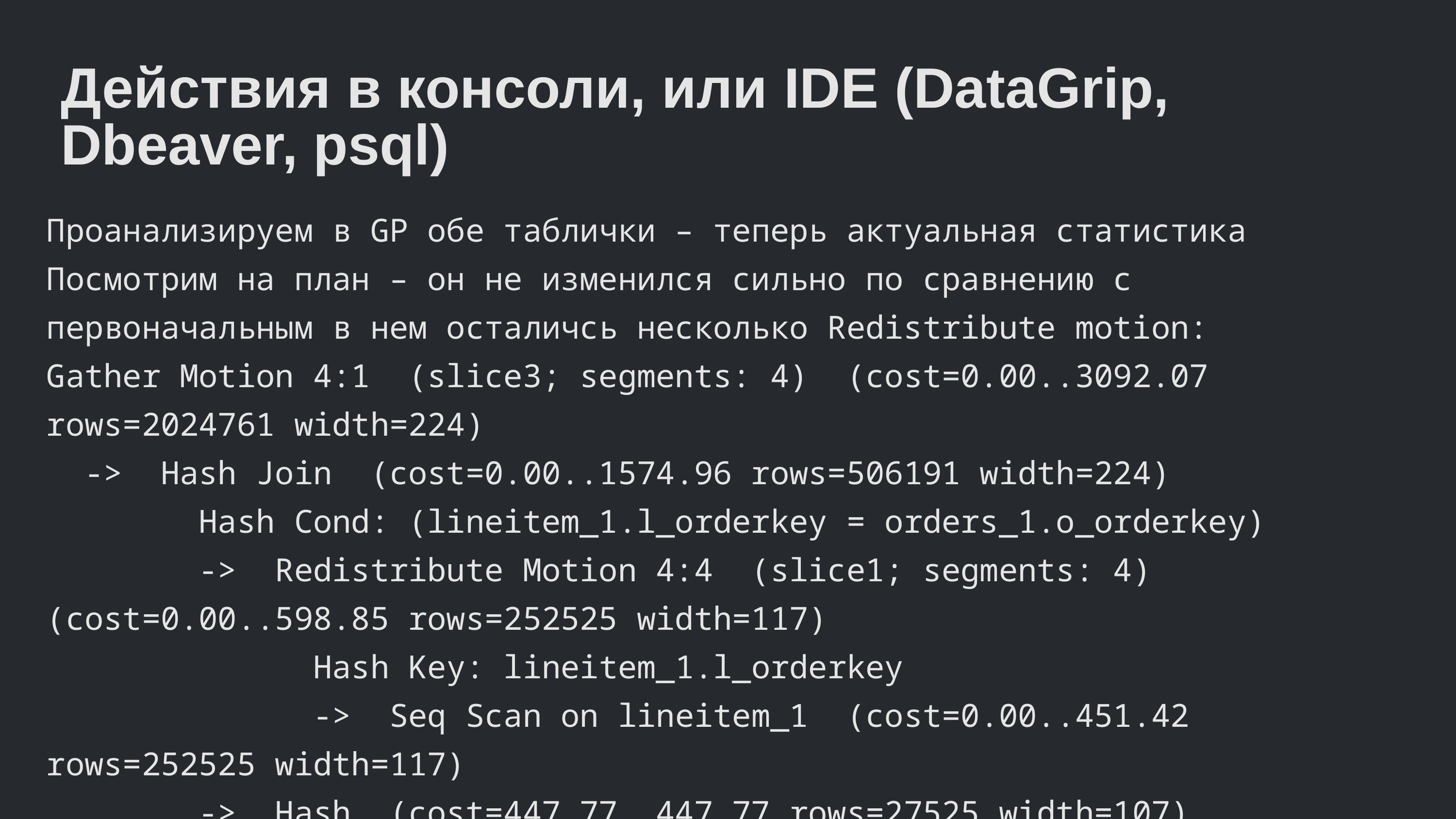

Действия в консоли, или IDE (DataGrip, Dbeaver, psql)
Проанализируем в GP обе таблички – теперь актуальная статистика
Посмотрим на план – он не изменился сильно по сравнению с первоначальным в нем осталичсь несколько Redistribute motion:
Gather Motion 4:1  (slice3; segments: 4)  (cost=0.00..3092.07 rows=2024761 width=224)
  ->  Hash Join  (cost=0.00..1574.96 rows=506191 width=224)
        Hash Cond: (lineitem_1.l_orderkey = orders_1.o_orderkey)
        ->  Redistribute Motion 4:4  (slice1; segments: 4)  (cost=0.00..598.85 rows=252525 width=117)
              Hash Key: lineitem_1.l_orderkey
              ->  Seq Scan on lineitem_1  (cost=0.00..451.42 rows=252525 width=117)
        ->  Hash  (cost=447.77..447.77 rows=27525 width=107)
              ->  Redistribute Motion 4:4  (slice2; segments: 4)  (cost=0.00..447.77 rows=27525 width=107)
                    Hash Key: orders_1.o_orderkey
                    ->  Seq Scan on orders_1  (cost=0.00..433.07 rows=27525 width=107)
Optimizer: Pivotal Optimizer (GPORCA)